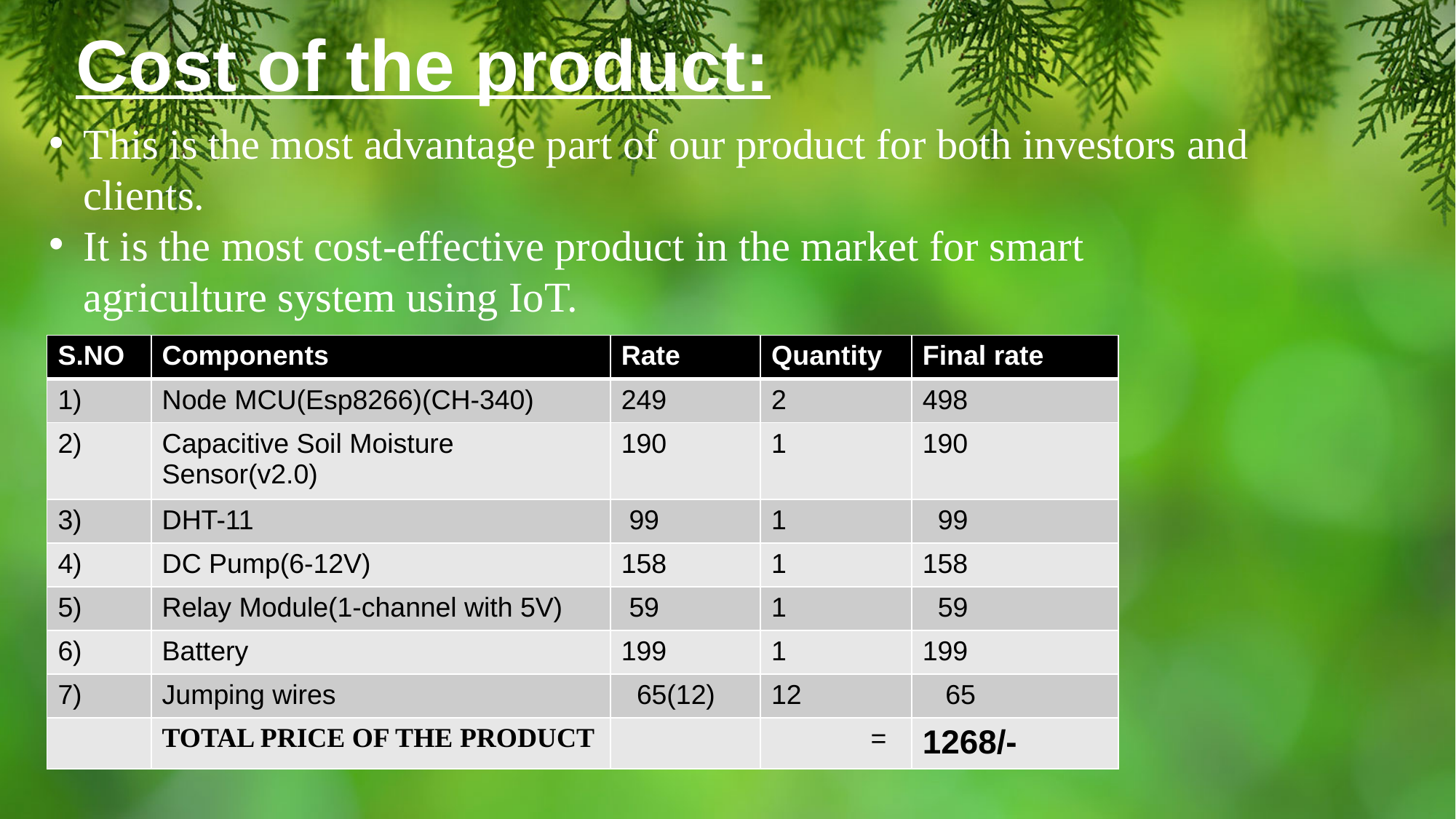

Cost of the product:
This is the most advantage part of our product for both investors and clients.
It is the most cost-effective product in the market for smart agriculture system using IoT.

| S.NO | Components | Rate | Quantity | Final rate |
| --- | --- | --- | --- | --- |
| 1) | Node MCU(Esp8266)(CH-340) | 249 | 2 | 498 |
| 2) | Capacitive Soil Moisture Sensor(v2.0) | 190 | 1 | 190 |
| 3) | DHT-11 | 99 | 1 | 99 |
| 4) | DC Pump(6-12V) | 158 | 1 | 158 |
| 5) | Relay Module(1-channel with 5V) | 59 | 1 | 59 |
| 6) | Battery | 199 | 1 | 199 |
| 7) | Jumping wires | 65(12) | 12 | 65 |
|  | TOTAL PRICE OF THE PRODUCT |  | = | 1268/- |